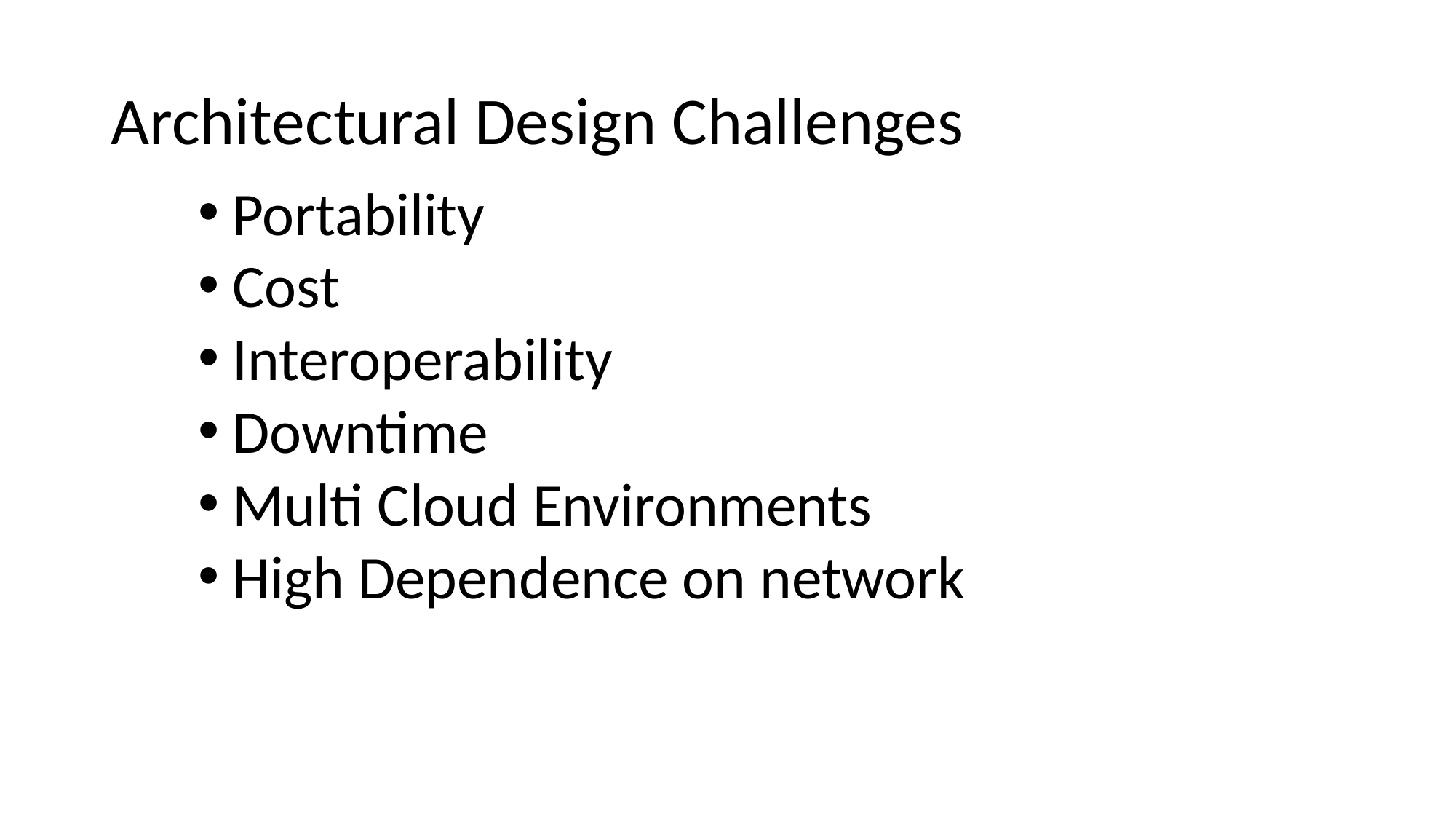

# Architectural Design Challenges
Portability
Cost
Interoperability
Downtime
Multi Cloud Environments
High Dependence on network